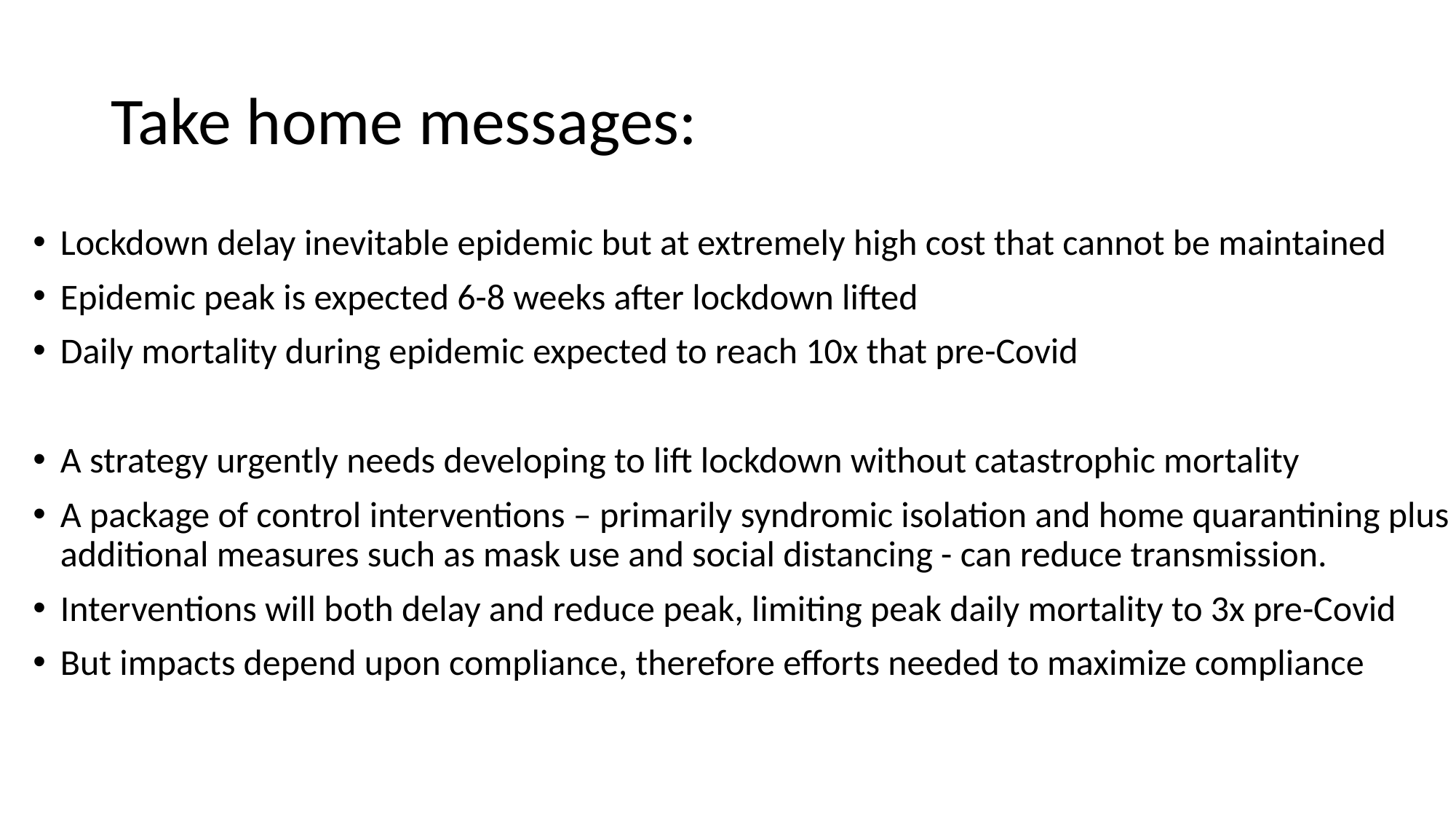

# Take home messages:
Lockdown delay inevitable epidemic but at extremely high cost that cannot be maintained
Epidemic peak is expected 6-8 weeks after lockdown lifted
Daily mortality during epidemic expected to reach 10x that pre-Covid

A strategy urgently needs developing to lift lockdown without catastrophic mortality
A package of control interventions – primarily syndromic isolation and home quarantining plus additional measures such as mask use and social distancing - can reduce transmission.
Interventions will both delay and reduce peak, limiting peak daily mortality to 3x pre-Covid
But impacts depend upon compliance, therefore efforts needed to maximize compliance